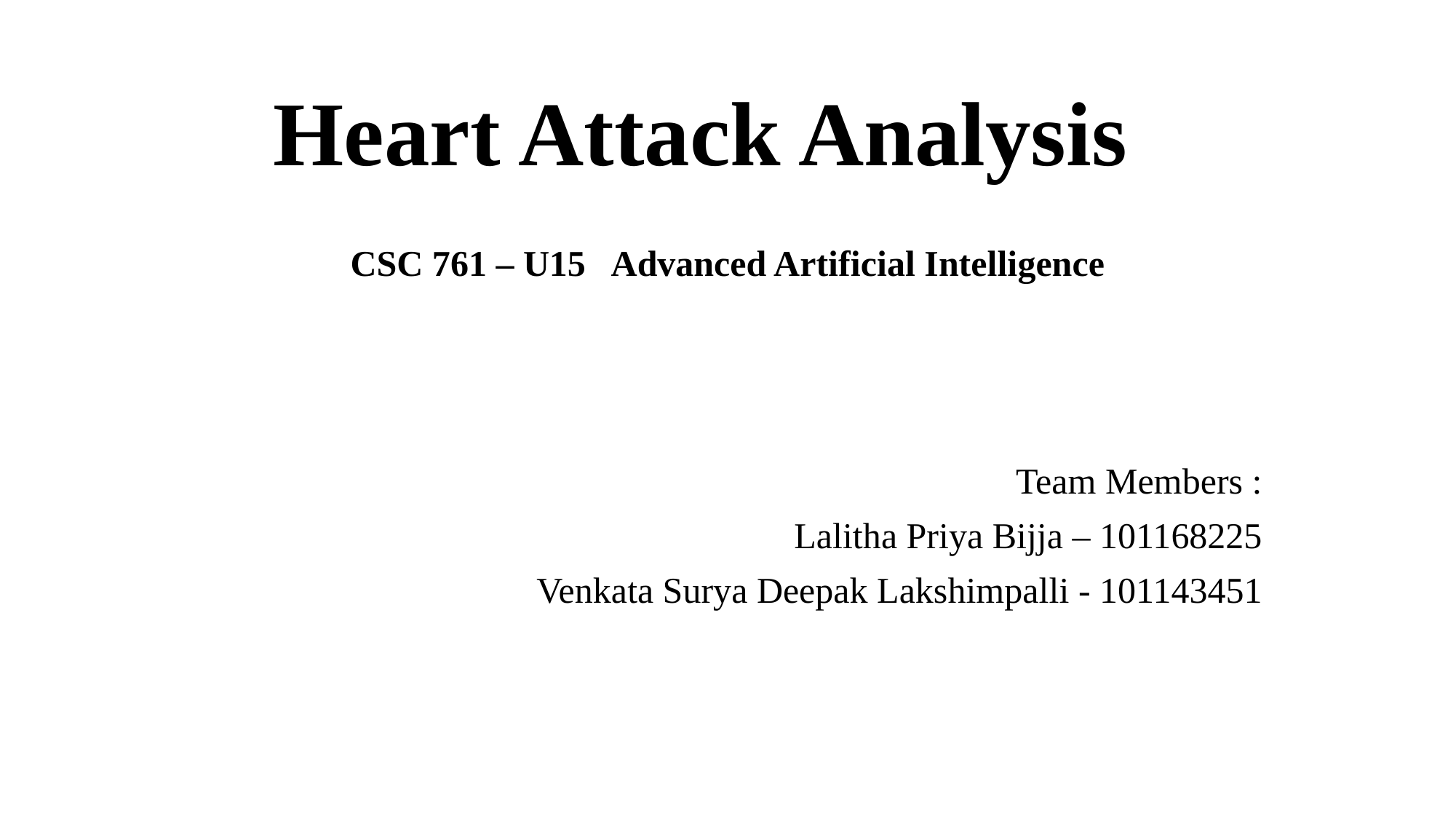

# Heart Attack Analysis
CSC 761 – U15   Advanced Artificial Intelligence

Team Members :
Lalitha Priya Bijja – 101168225
Venkata Surya Deepak Lakshimpalli - 101143451